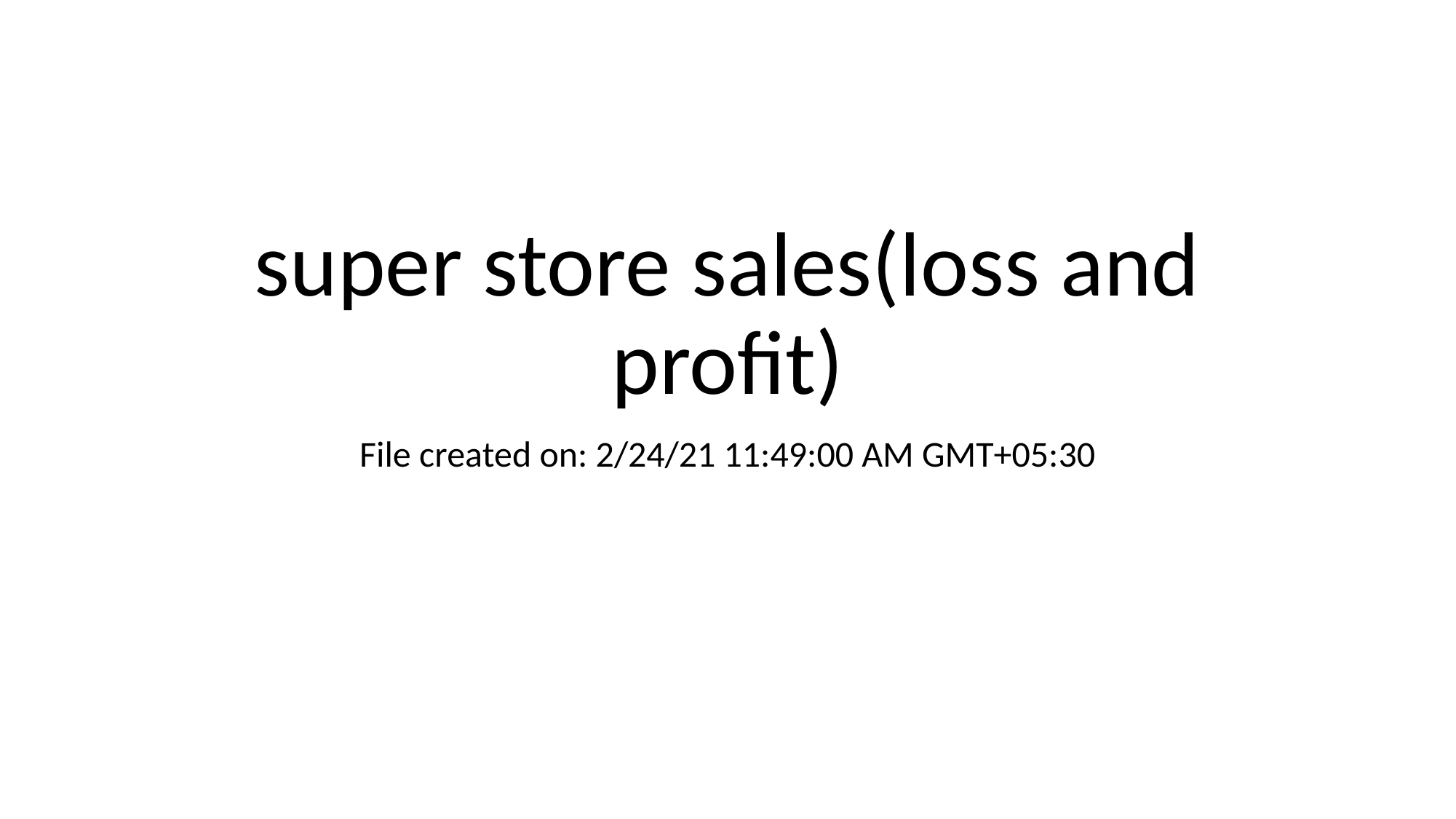

# super store sales(loss and profit)
File created on: 2/24/21 11:49:00 AM GMT+05:30